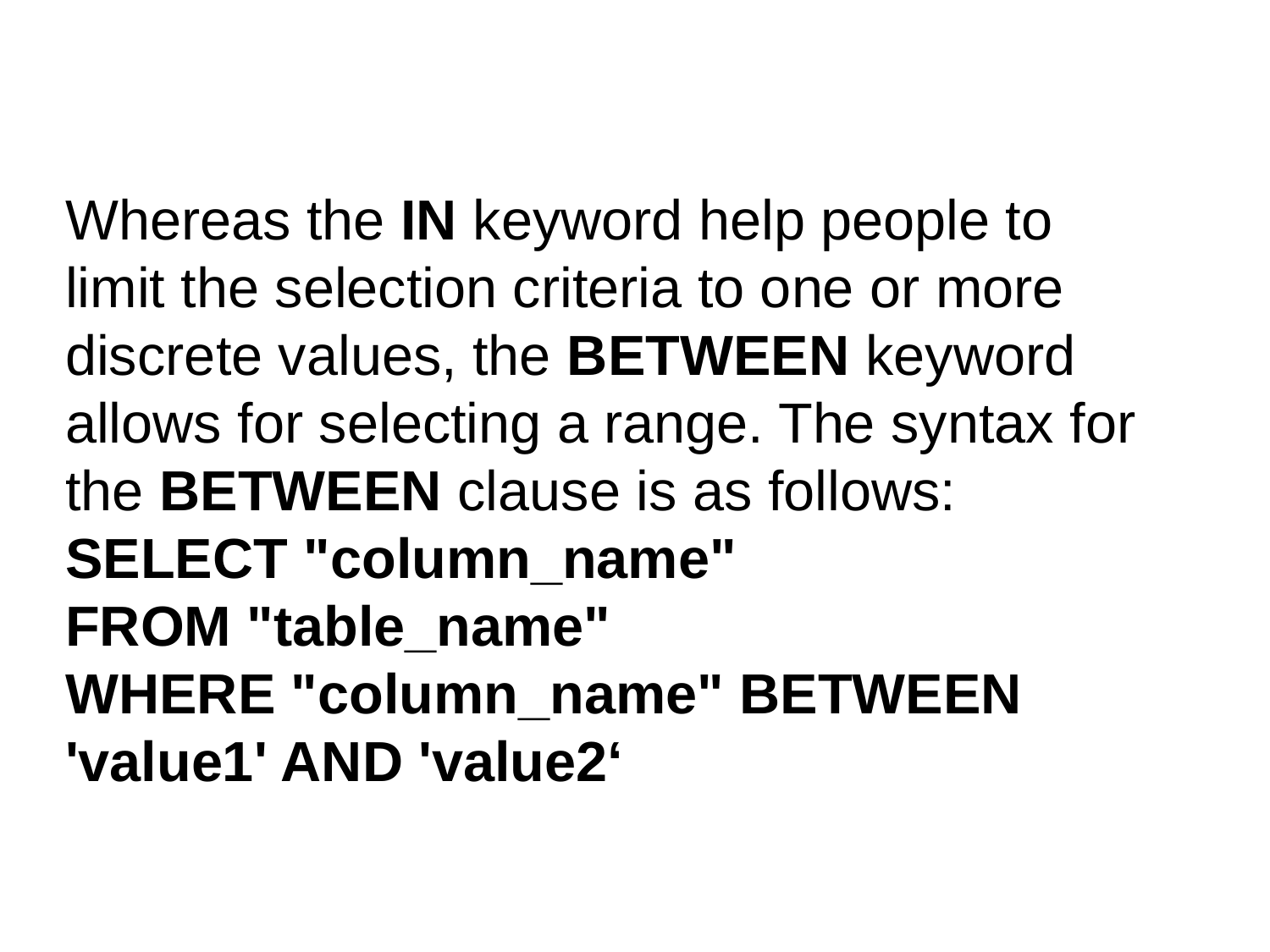

Whereas the IN keyword help people to limit the selection criteria to one or more discrete values, the BETWEEN keyword allows for selecting a range. The syntax for the BETWEEN clause is as follows:
SELECT "column_name"
FROM "table_name"
WHERE "column_name" BETWEEN 'value1' AND 'value2‘